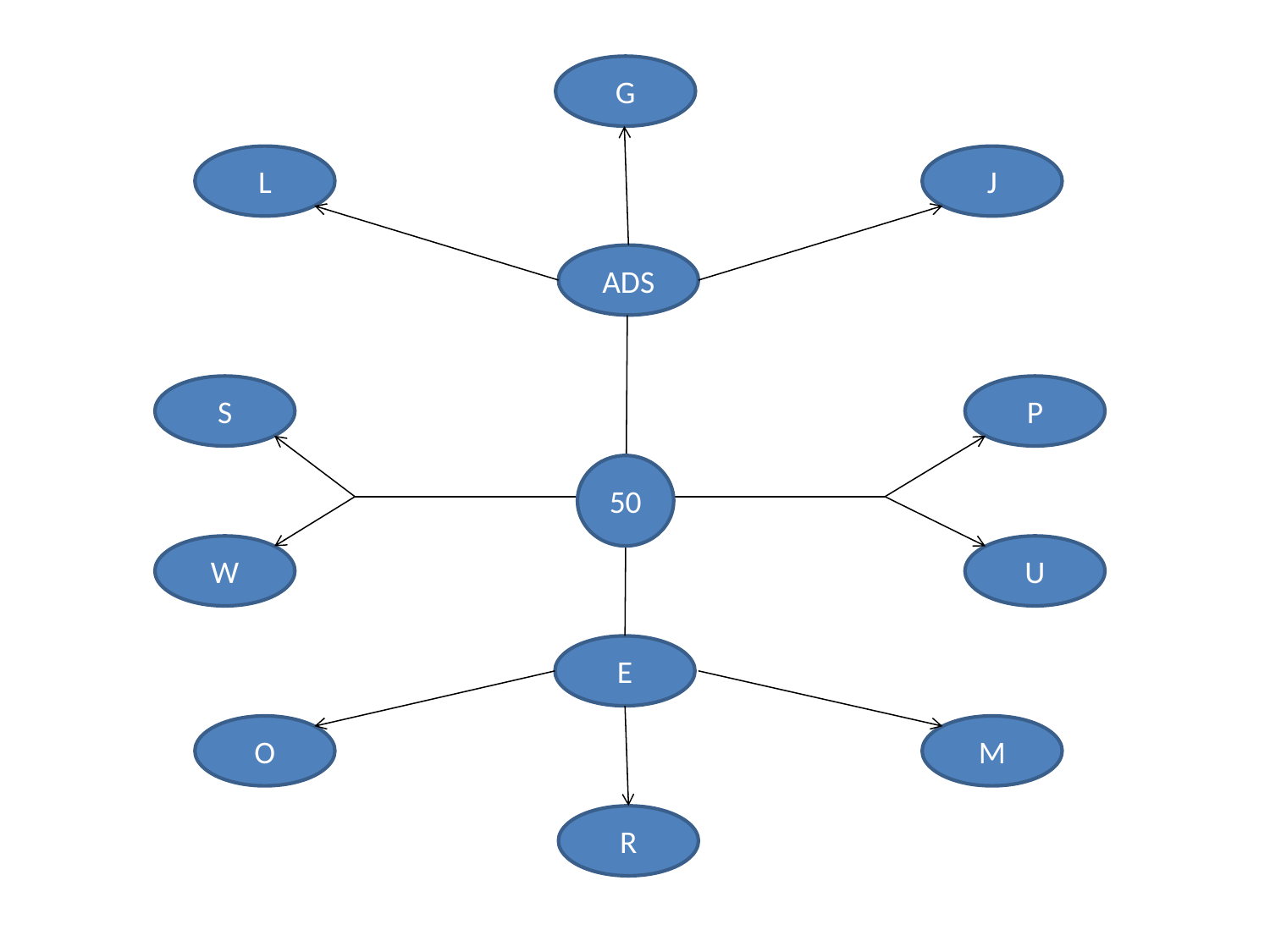

G
L
J
ADS
S
P
50
W
U
E
O
M
R